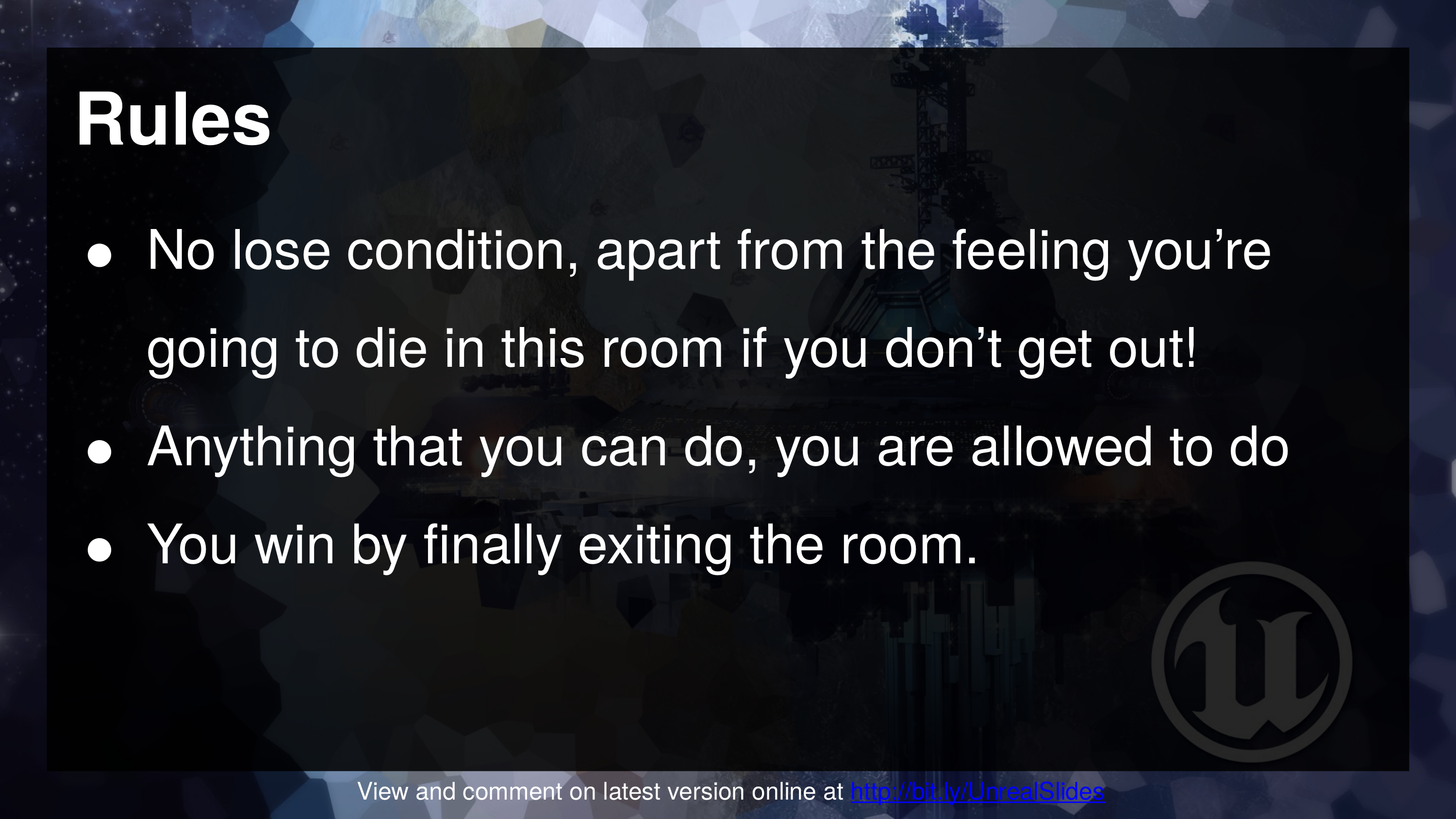

# Rules
No lose condition, apart from the feeling you’re going to die in this room if you don’t get out!
Anything that you can do, you are allowed to do
You win by finally exiting the room.